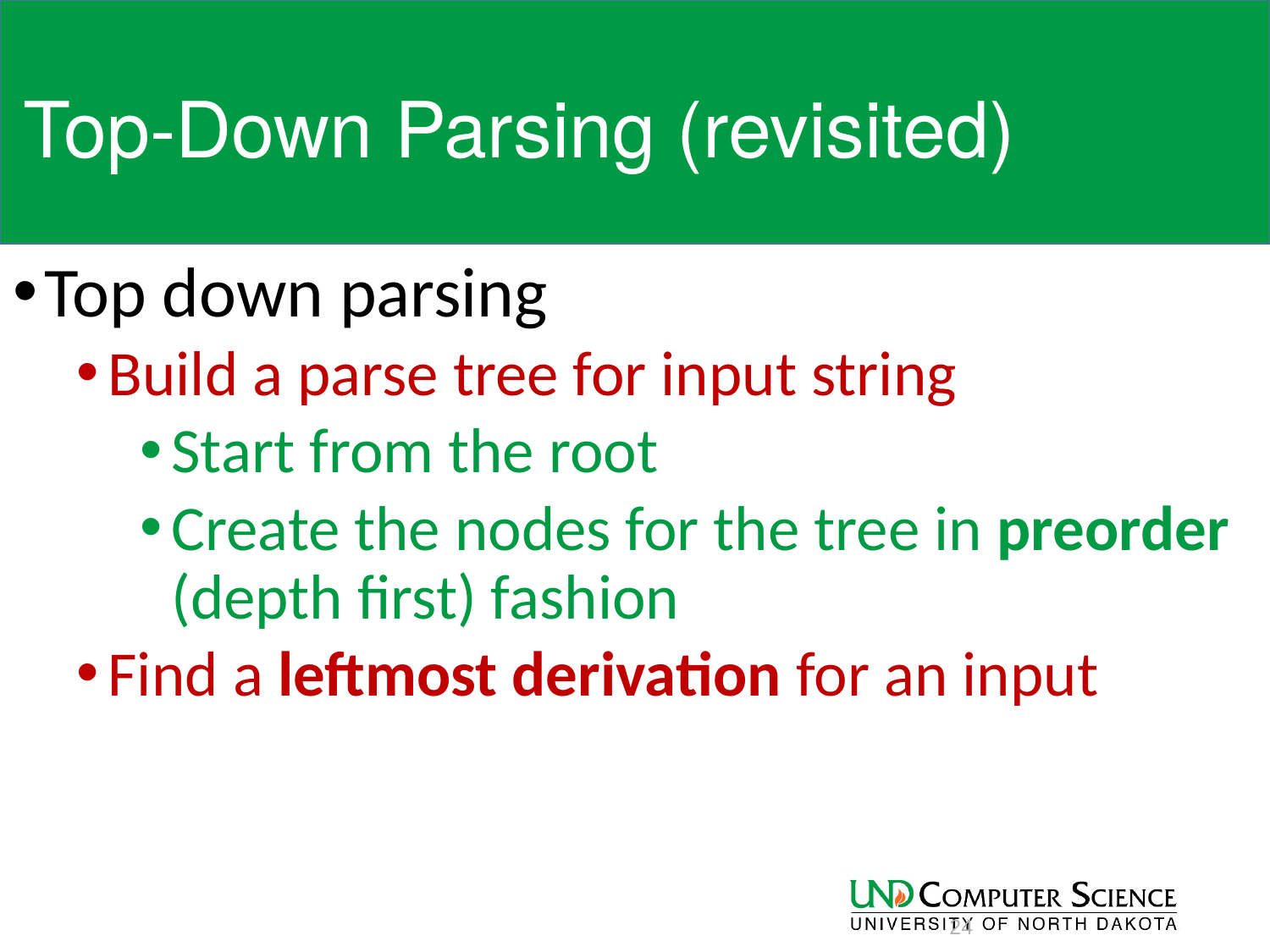

# Top-Down Parsing (revisited)
Top down parsing
Build a parse tree for input string
Start from the root
Create the nodes for the tree in preorder (depth first) fashion
Find a leftmost derivation for an input

24